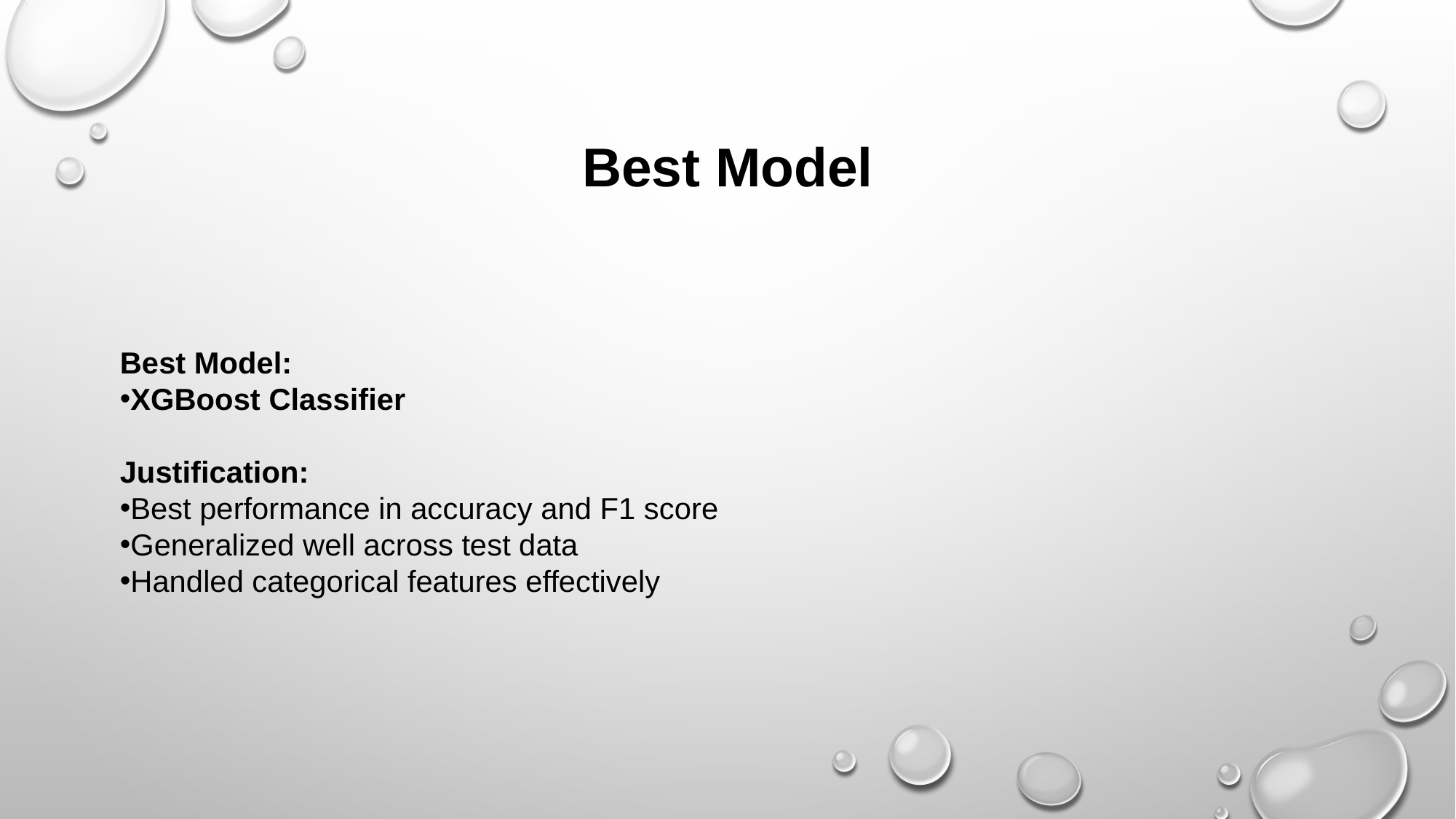

# Best Model
Best Model:
XGBoost Classifier

Justification:
Best performance in accuracy and F1 score
Generalized well across test data
Handled categorical features effectively